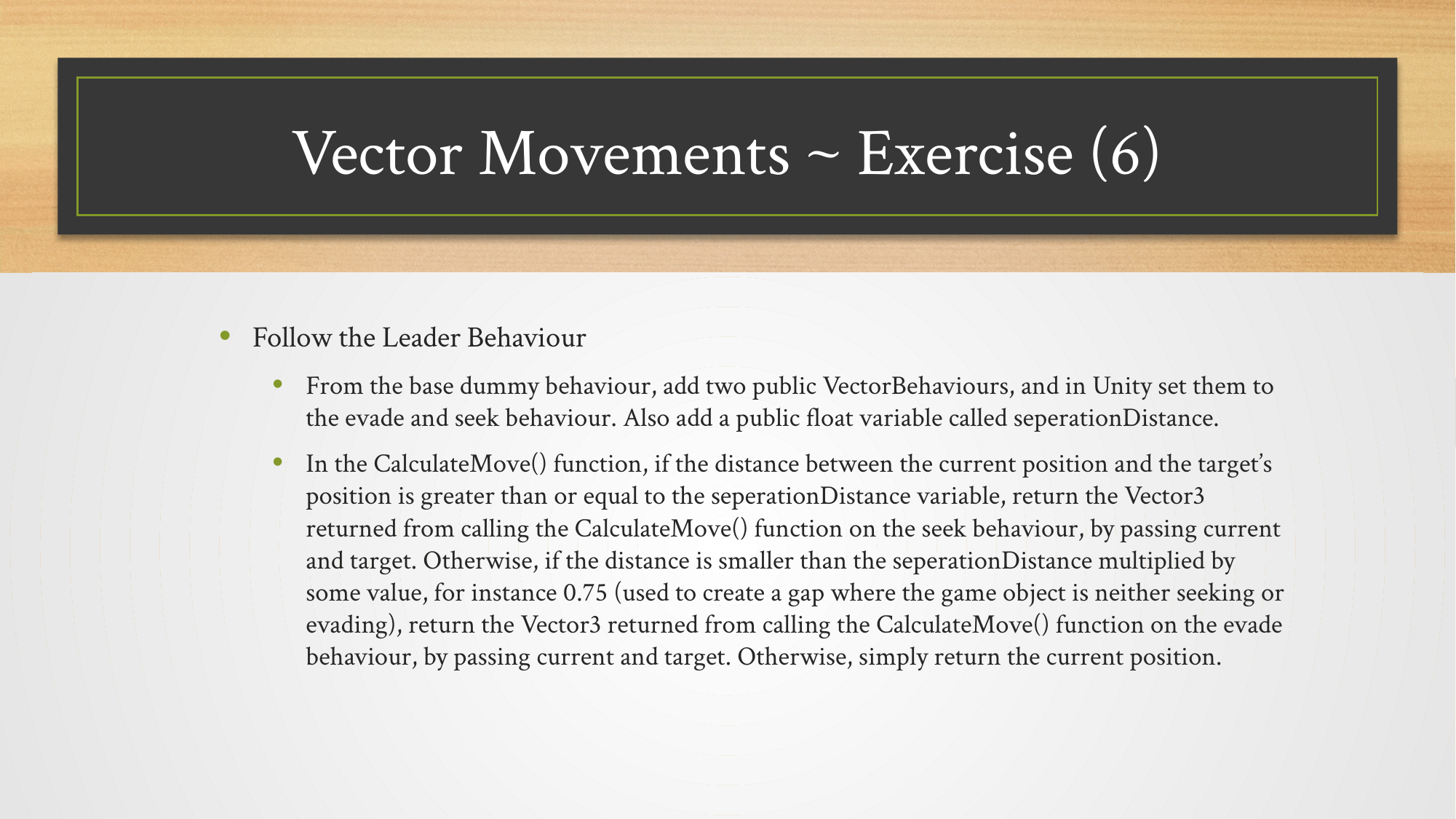

# Vector Movements ~ Exercise (6)

Follow the Leader Behaviour
From the base dummy behaviour, add two public VectorBehaviours, and in Unity set them to the evade and seek behaviour. Also add a public float variable called seperationDistance.
In the CalculateMove() function, if the distance between the current position and the target’s position is greater than or equal to the seperationDistance variable, return the Vector3 returned from calling the CalculateMove() function on the seek behaviour, by passing current and target. Otherwise, if the distance is smaller than the seperationDistance multiplied by some value, for instance 0.75 (used to create a gap where the game object is neither seeking or evading), return the Vector3 returned from calling the CalculateMove() function on the evade behaviour, by passing current and target. Otherwise, simply return the current position.